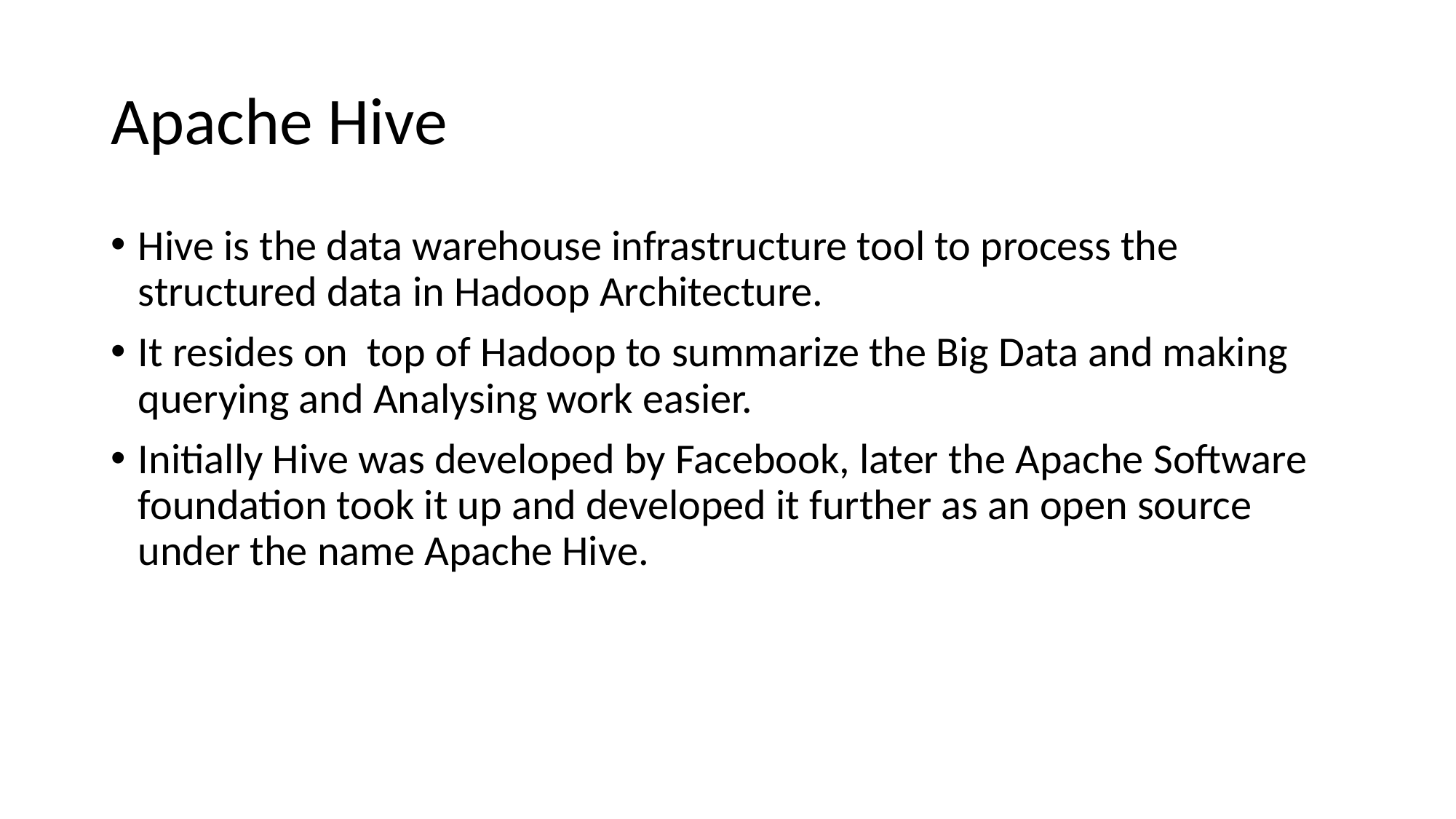

# Apache Hive
Hive is the data warehouse infrastructure tool to process the structured data in Hadoop Architecture.
It resides on  top of Hadoop to summarize the Big Data and making querying and Analysing work easier.
Initially Hive was developed by Facebook, later the Apache Software foundation took it up and developed it further as an open source under the name Apache Hive.